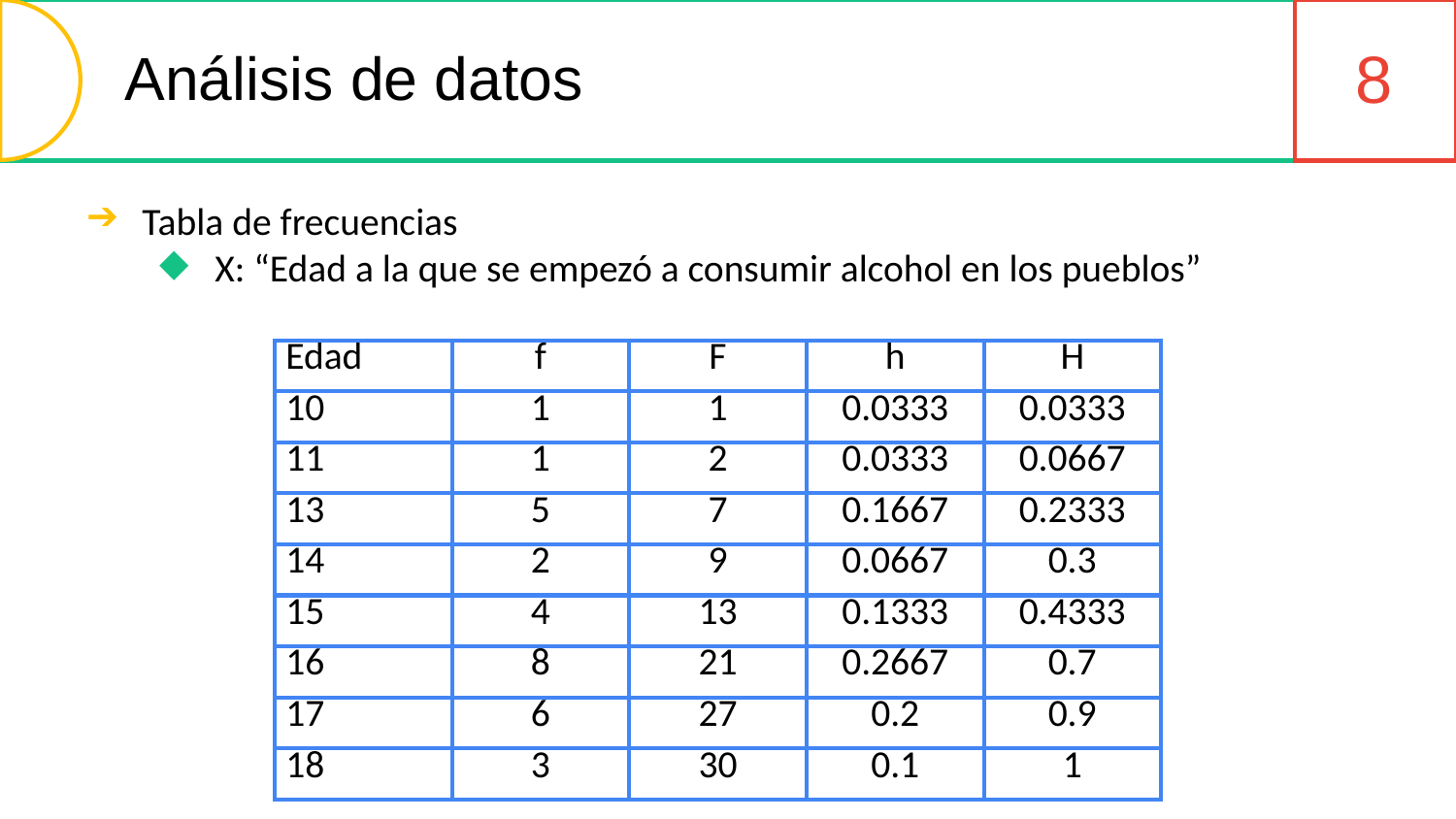

8
Análisis de datos
Tabla de frecuencias
X: “Edad a la que se empezó a consumir alcohol en los pueblos”

| Edad | f | F | h | H |
| --- | --- | --- | --- | --- |
| 10 | 1 | 1 | 0.0333 | 0.0333 |
| 11 | 1 | 2 | 0.0333 | 0.0667 |
| 13 | 5 | 7 | 0.1667 | 0.2333 |
| 14 | 2 | 9 | 0.0667 | 0.3 |
| 15 | 4 | 13 | 0.1333 | 0.4333 |
| 16 | 8 | 21 | 0.2667 | 0.7 |
| 17 | 6 | 27 | 0.2 | 0.9 |
| 18 | 3 | 30 | 0.1 | 1 |